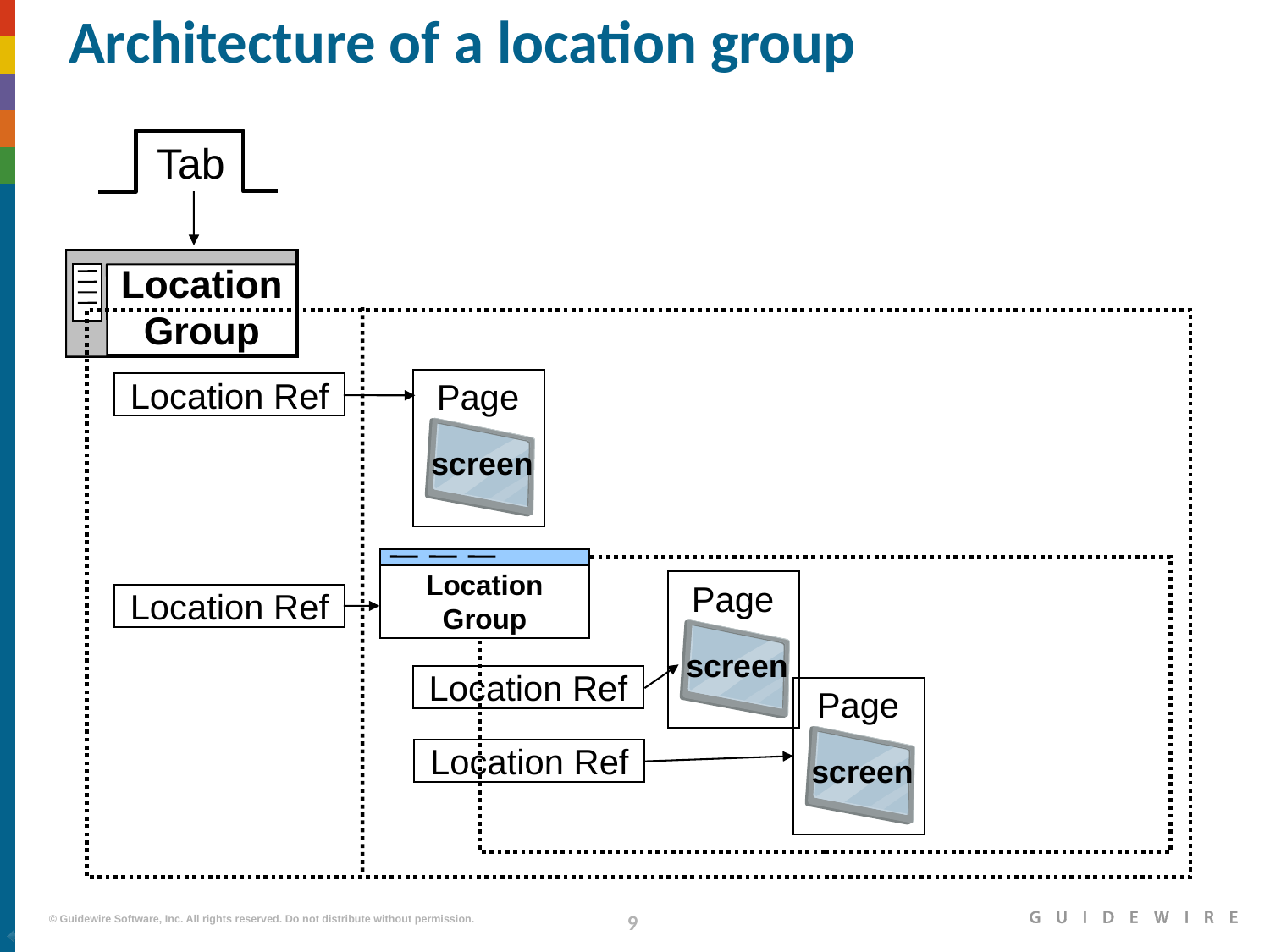

# Architecture of a location group

Tab

Location
Group

Page

screen
Location Ref

Location
Group

Page

screen
Location Ref

Location Ref

Page

screen
Location Ref